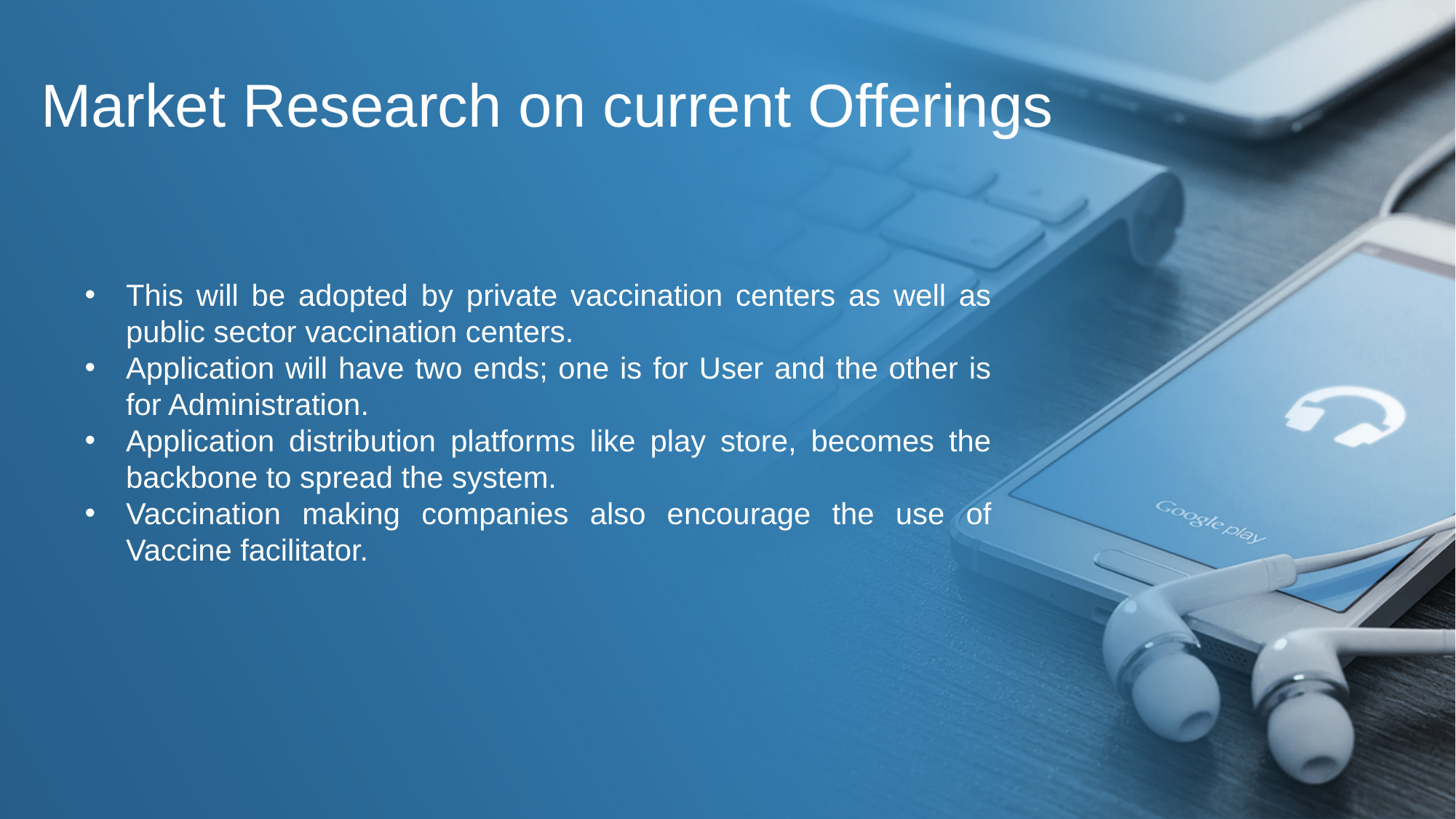

Market Research on current Offerings
This will be adopted by private vaccination centers as well as public sector vaccination centers.
Application will have two ends; one is for User and the other is for Administration.
Application distribution platforms like play store, becomes the backbone to spread the system.
Vaccination making companies also encourage the use of Vaccine facilitator.